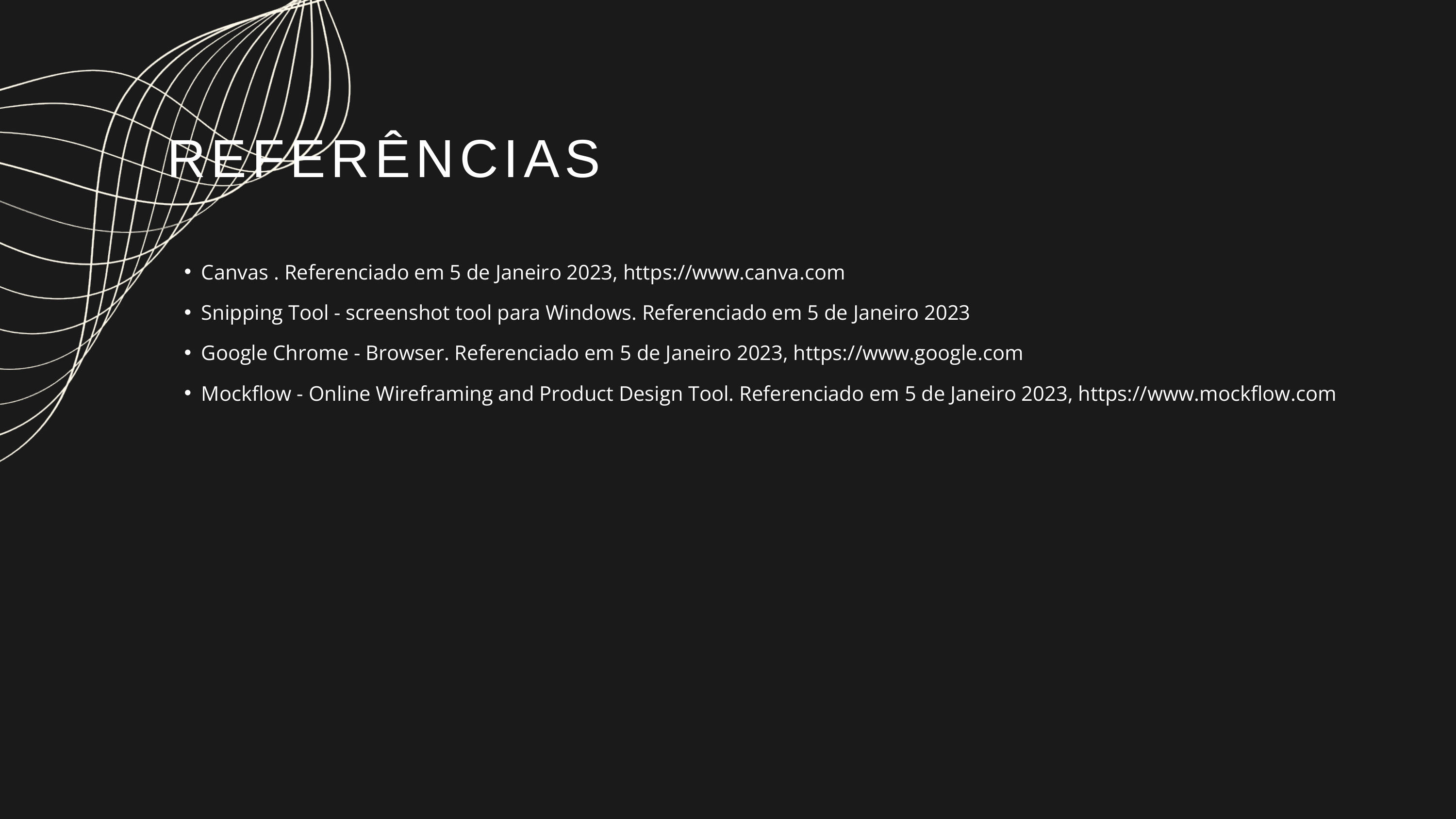

REFERÊNCIAS
Canvas . Referenciado em 5 de Janeiro 2023, https://www.canva.com
Snipping Tool - screenshot tool para Windows. Referenciado em 5 de Janeiro 2023
Google Chrome - Browser. Referenciado em 5 de Janeiro 2023, https://www.google.com
Mockflow - Online Wireframing and Product Design Tool. Referenciado em 5 de Janeiro 2023, https://www.mockflow.com